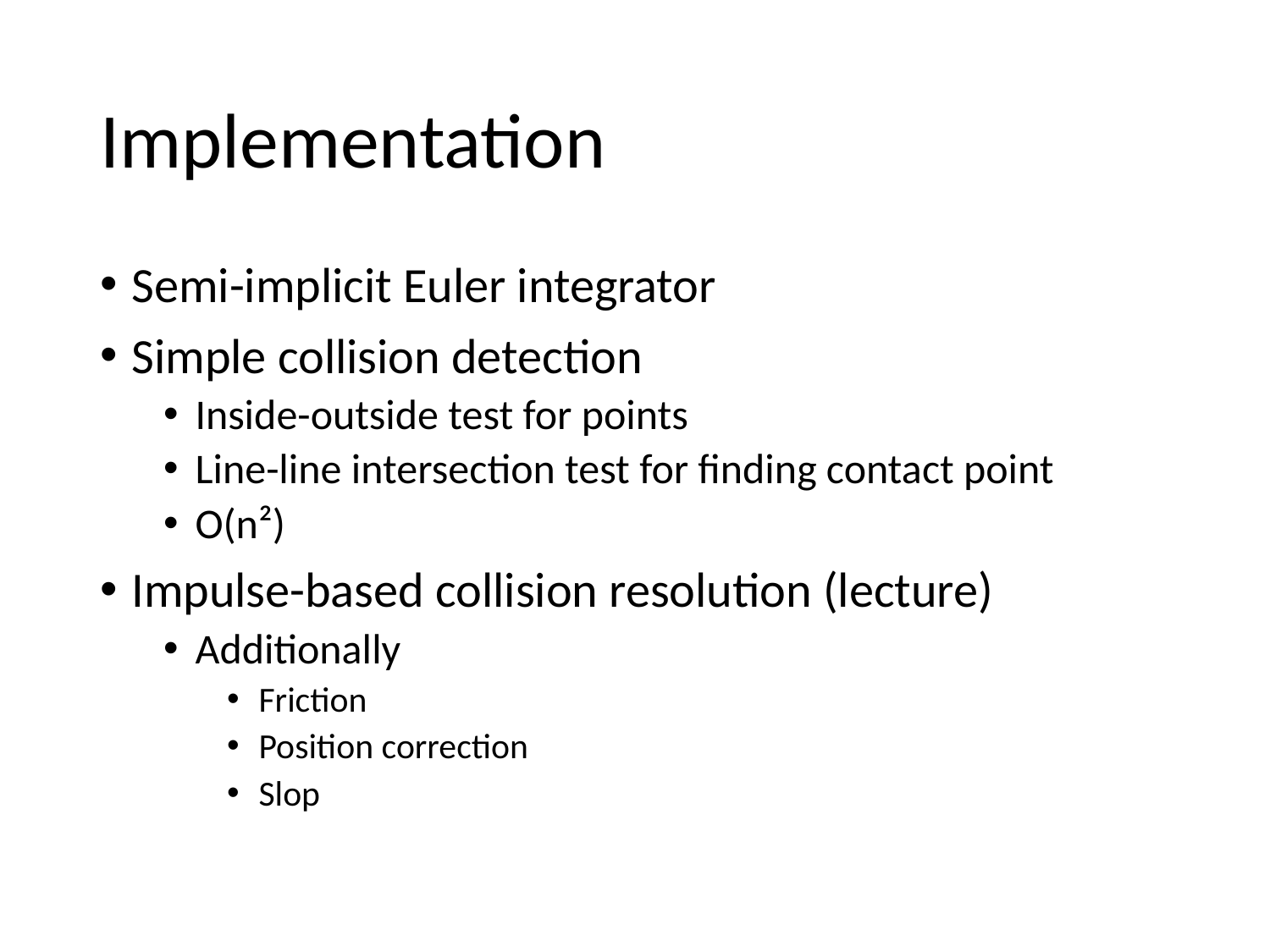

# Implementation
Semi-implicit Euler integrator
Simple collision detection
Inside-outside test for points
Line-line intersection test for finding contact point
O(n²)
Impulse-based collision resolution (lecture)
Additionally
Friction
Position correction
Slop